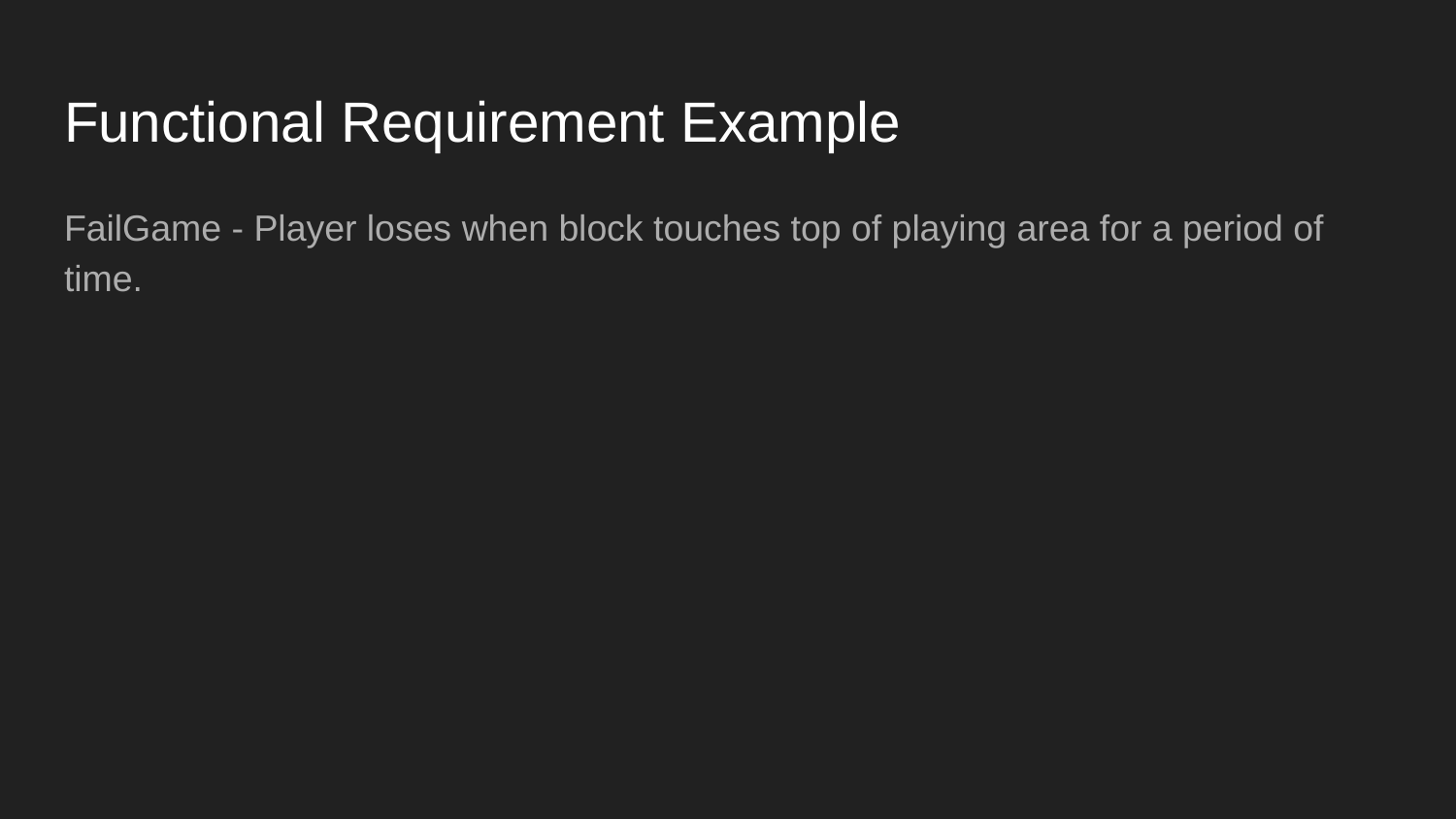

# Functional Requirement Example
FailGame - Player loses when block touches top of playing area for a period of time.